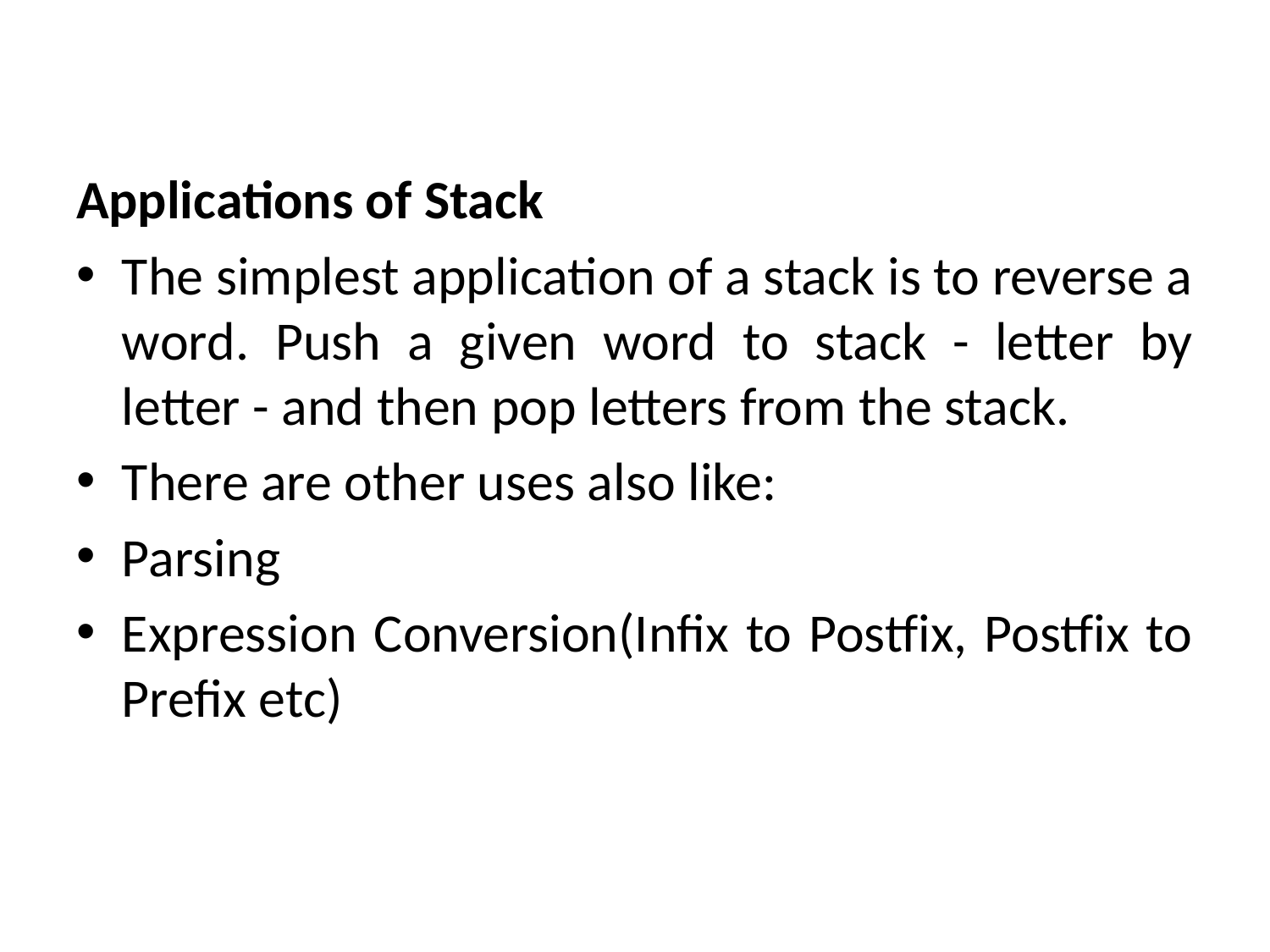

Applications of Stack
The simplest application of a stack is to reverse a word. Push a given word to stack - letter by letter - and then pop letters from the stack.
There are other uses also like:
Parsing
Expression Conversion(Infix to Postfix, Postfix to Prefix etc)